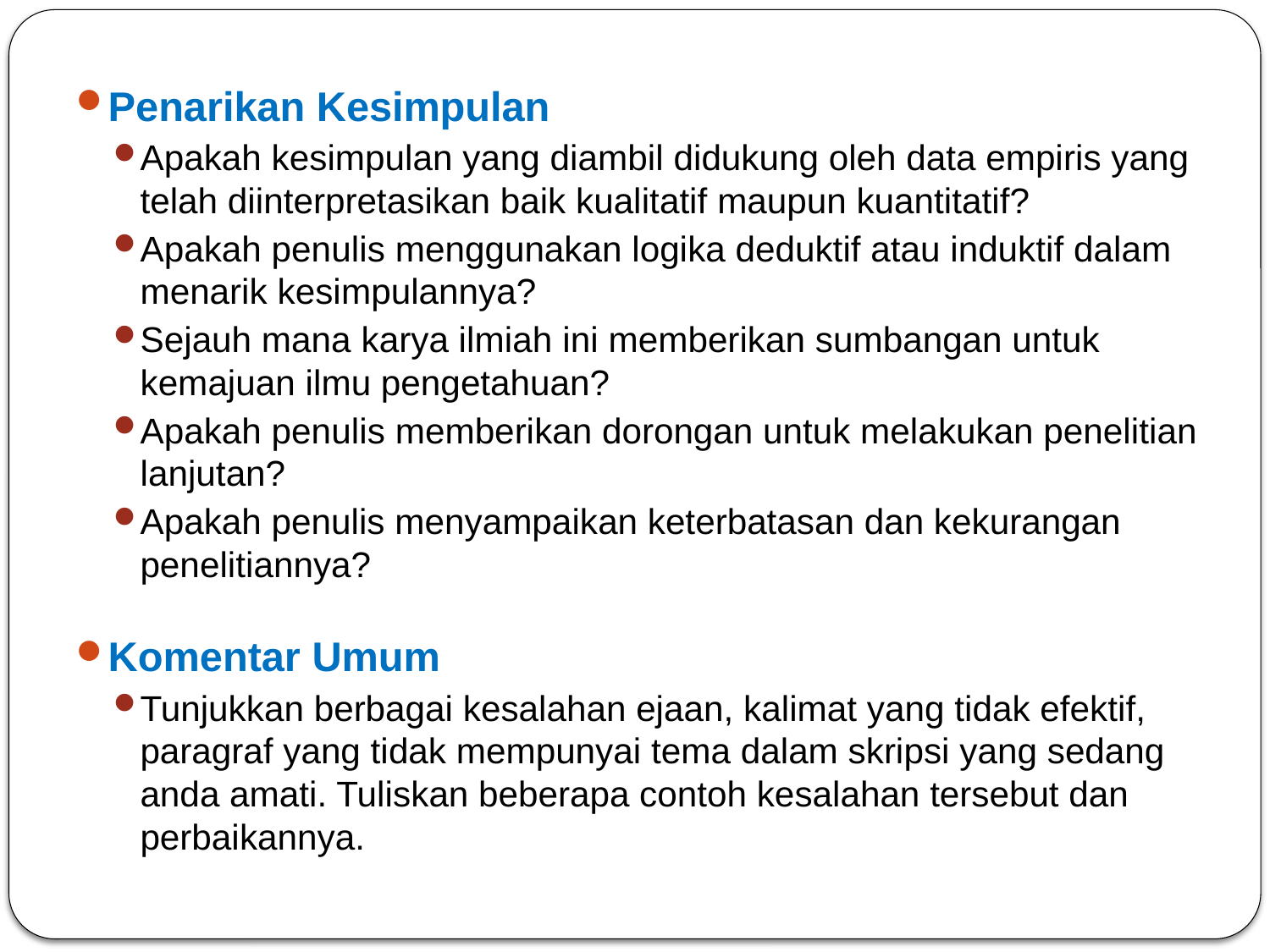

Penarikan Kesimpulan
Apakah kesimpulan yang diambil didukung oleh data empiris yang telah diinterpretasikan baik kualitatif maupun kuantitatif?
Apakah penulis menggunakan logika deduktif atau induktif dalam menarik kesimpulannya?
Sejauh mana karya ilmiah ini memberikan sumbangan untuk kemajuan ilmu pengetahuan?
Apakah penulis memberikan dorongan untuk melakukan penelitian lanjutan?
Apakah penulis menyampaikan keterbatasan dan kekurangan penelitiannya?

Komentar Umum
Tunjukkan berbagai kesalahan ejaan, kalimat yang tidak efektif, paragraf yang tidak mempunyai tema dalam skripsi yang sedang anda amati. Tuliskan beberapa contoh kesalahan tersebut dan perbaikannya.